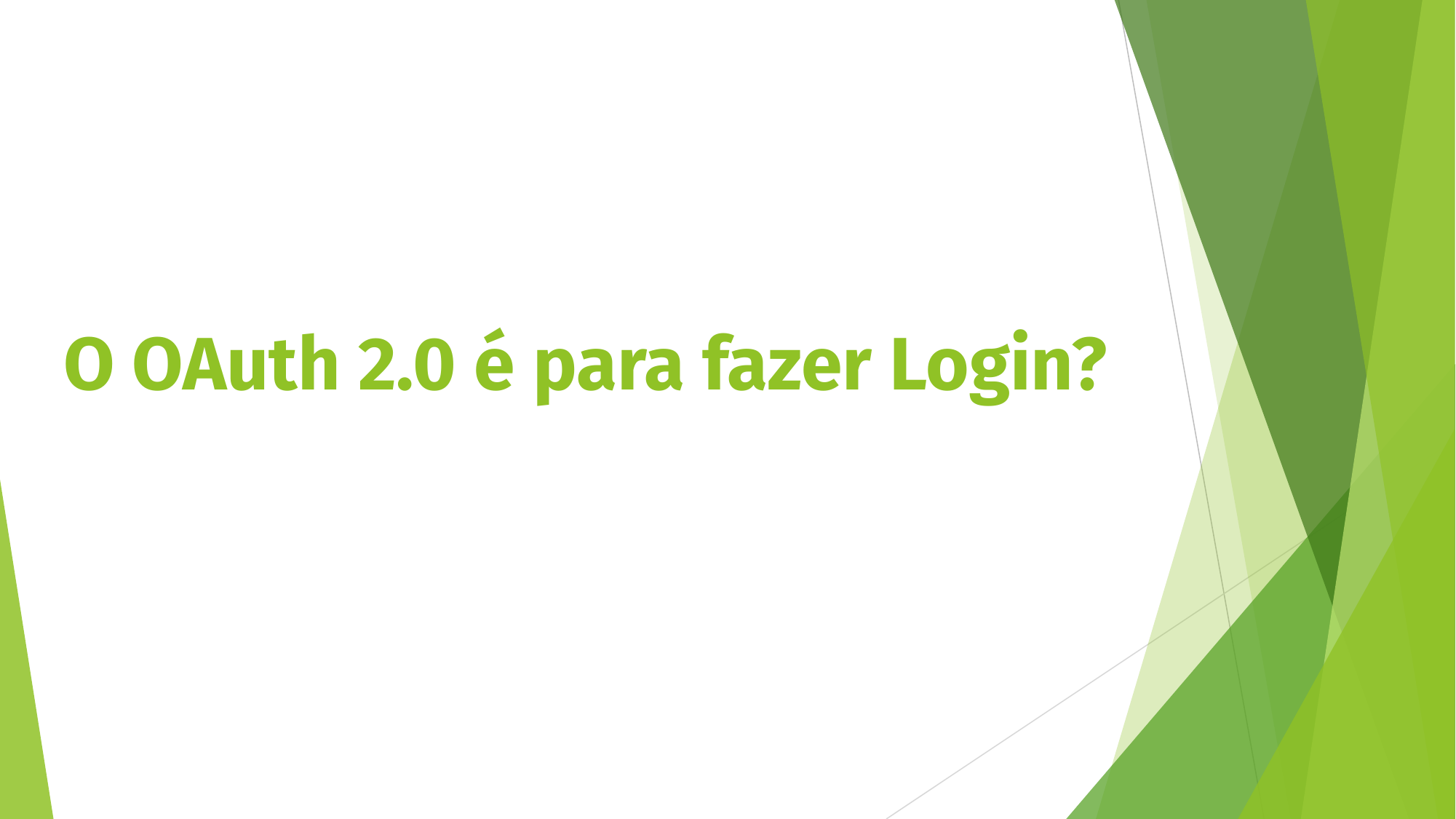

O OAuth 2.0 é para fazer Login?